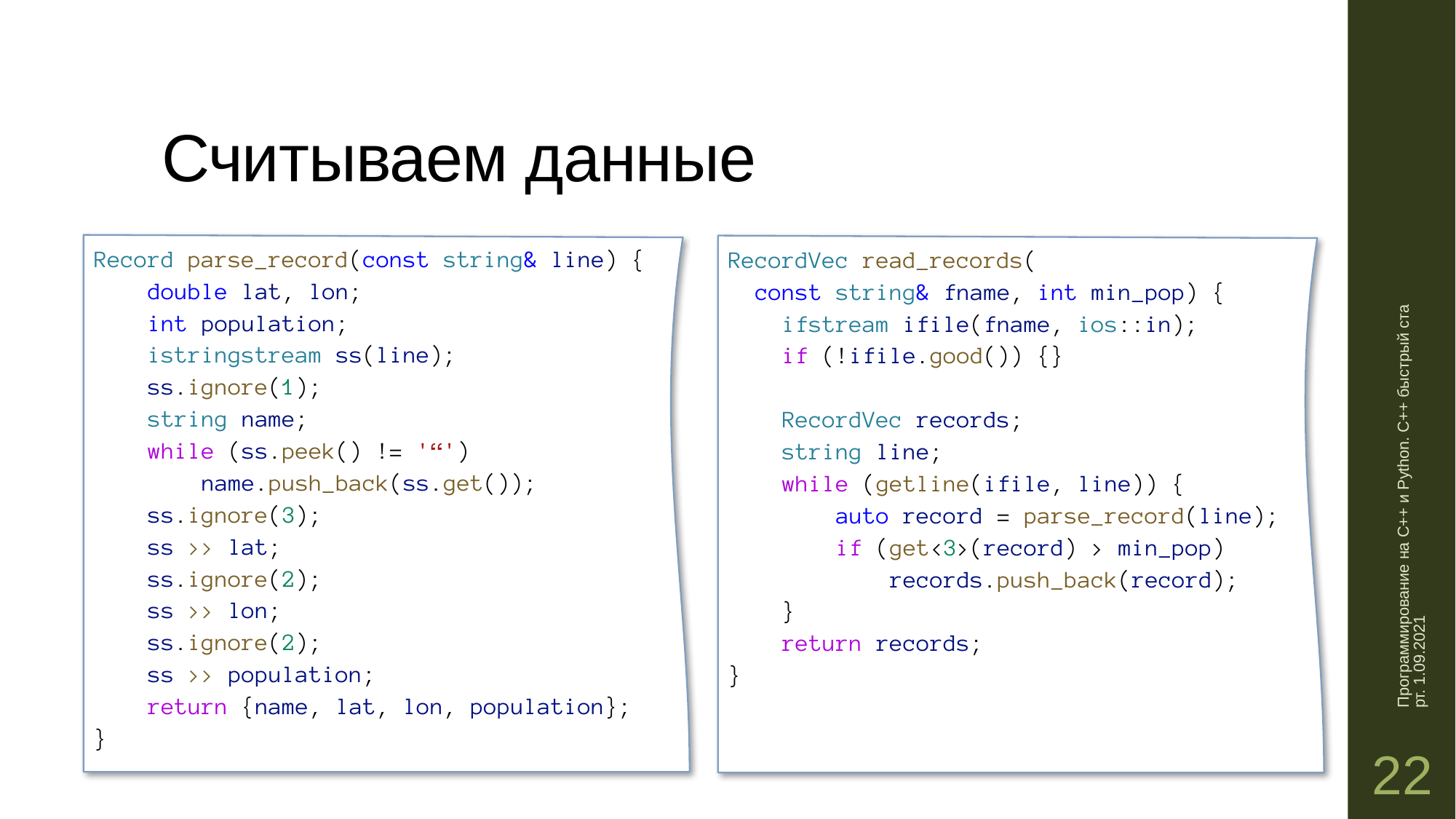

# Считываем данные
Record parse_record(const string& line) {
    double lat, lon;
    int population;
    istringstream ss(line);
    ss.ignore(1);
    string name;
    while (ss.peek() != '“')
        name.push_back(ss.get());
    ss.ignore(3);
    ss >> lat;
    ss.ignore(2);
    ss >> lon;
    ss.ignore(2);
    ss >> population;
    return {name, lat, lon, population};
}
RecordVec read_records(
  const string& fname, int min_pop) {
    ifstream ifile(fname, ios::in);
    if (!ifile.good()) {}
    RecordVec records;
    string line;
    while (getline(ifile, line)) {
        auto record = parse_record(line);
        if (get<3>(record) > min_pop)
            records.push_back(record);
    }
    return records;
}

Программирование на C++ и Python. C++ быстрый старт. 1.09.2021
22